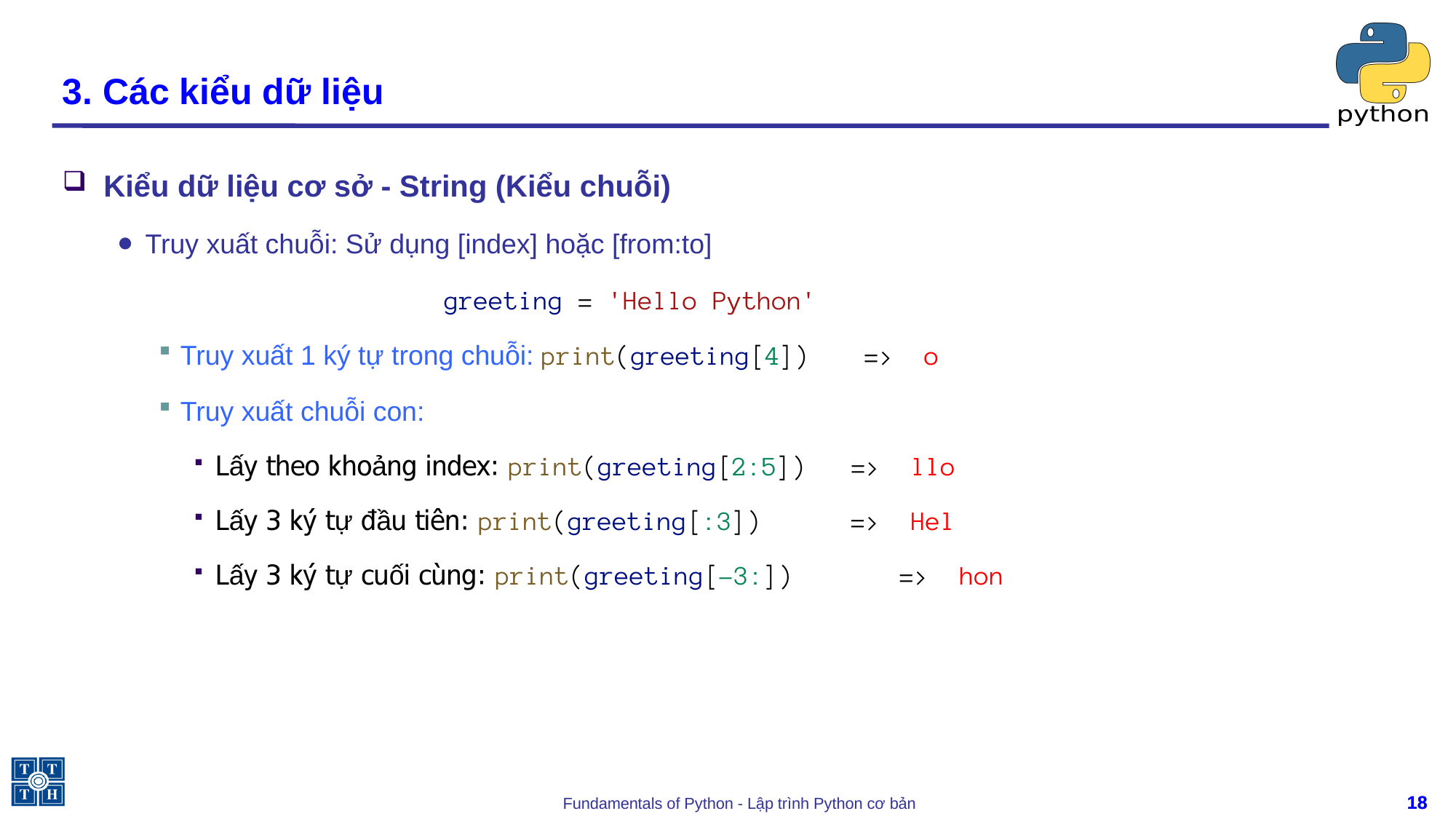

# 3. Các kiểu dữ liệu
Kiểu dữ liệu cơ sở - String (Kiểu chuỗi)
Truy xuất chuỗi: Sử dụng [index] hoặc [from:to]
			greeting = 'Hello Python'
Truy xuất 1 ký tự trong chuỗi: print(greeting[4])	  =>  o
Truy xuất chuỗi con:
Lấy theo khoảng index: print(greeting[2:5])   =>  llo
Lấy 3 ký tự đầu tiên: print(greeting[:3])      =>  Hel
Lấy 3 ký tự cuối cùng: print(greeting[-3:])	  =>  hon